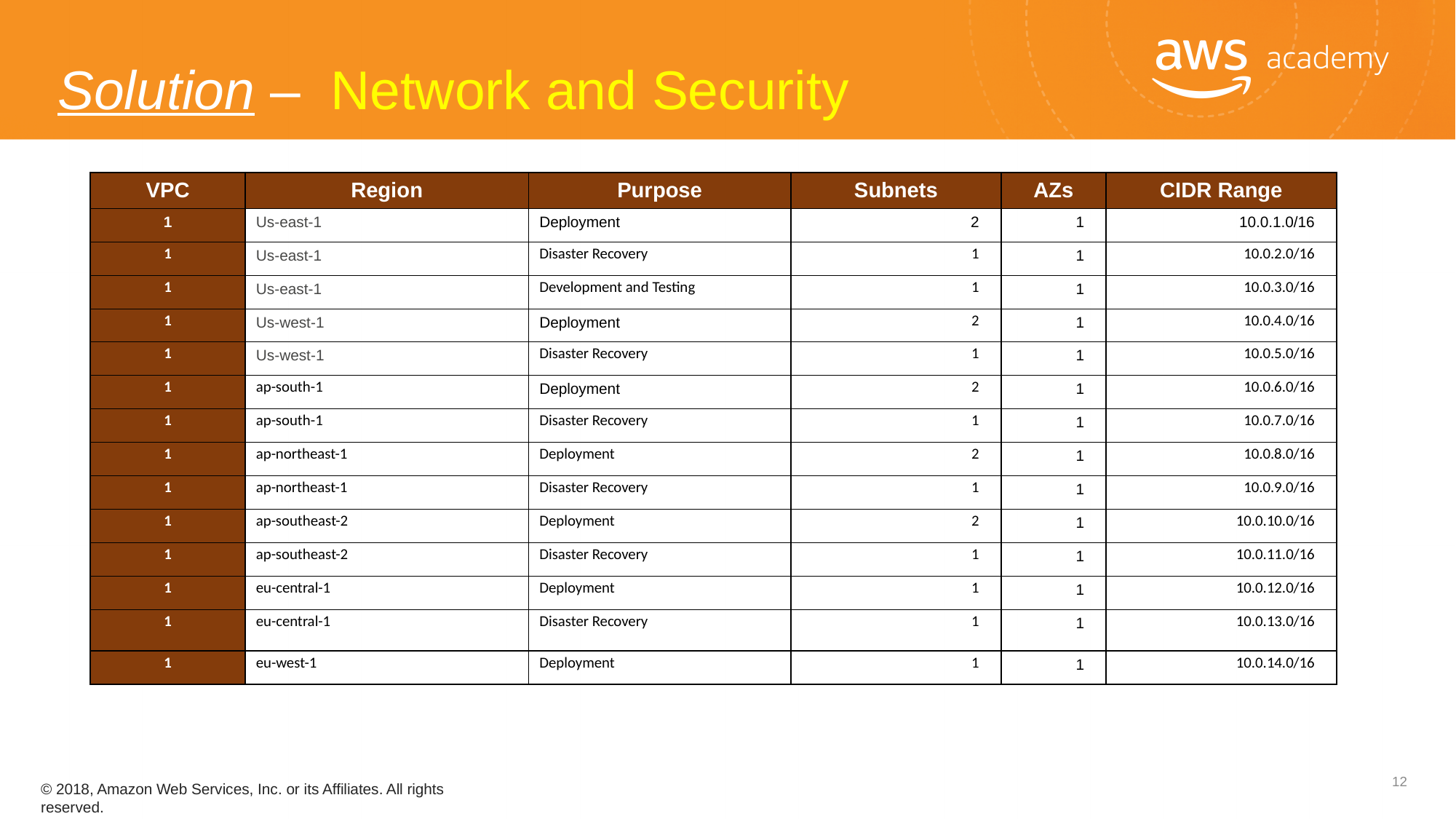

Solution –  Network and Security
| VPC | Region | Purpose | Subnets | AZs | CIDR Range |
| --- | --- | --- | --- | --- | --- |
| 1 | Us-east-1 | Deployment | 2 | 1 | 10.0.1.0/16 |
| 1 | Us-east-1 | Disaster Recovery | 1 | 1 | 10.0.2.0/16 |
| 1 | Us-east-1 | Development and Testing | 1 | 1 | 10.0.3.0/16 |
| 1 | Us-west-1 | Deployment | 2 | 1 | 10.0.4.0/16 |
| 1 | Us-west-1 | Disaster Recovery | 1 | 1 | 10.0.5.0/16 |
| 1 | ap-south-1 | Deployment | 2 | 1 | 10.0.6.0/16 |
| 1 | ap-south-1 | Disaster Recovery | 1 | 1 | 10.0.7.0/16 |
| 1 | ap-northeast-1 | Deployment | 2 | 1 | 10.0.8.0/16 |
| 1 | ap-northeast-1 | Disaster Recovery | 1 | 1 | 10.0.9.0/16 |
| 1 | ap-southeast-2 | Deployment | 2 | 1 | 10.0.10.0/16 |
| 1 | ap-southeast-2 | Disaster Recovery | 1 | 1 | 10.0.11.0/16 |
| 1 | eu-central-1 | Deployment | 1 | 1 | 10.0.12.0/16 |
| 1 | eu-central-1 | Disaster Recovery | 1 | 1 | 10.0.13.0/16 |
| 1 | eu-west-1 | Deployment | 1 | 1 | 10.0.14.0/16 |
12